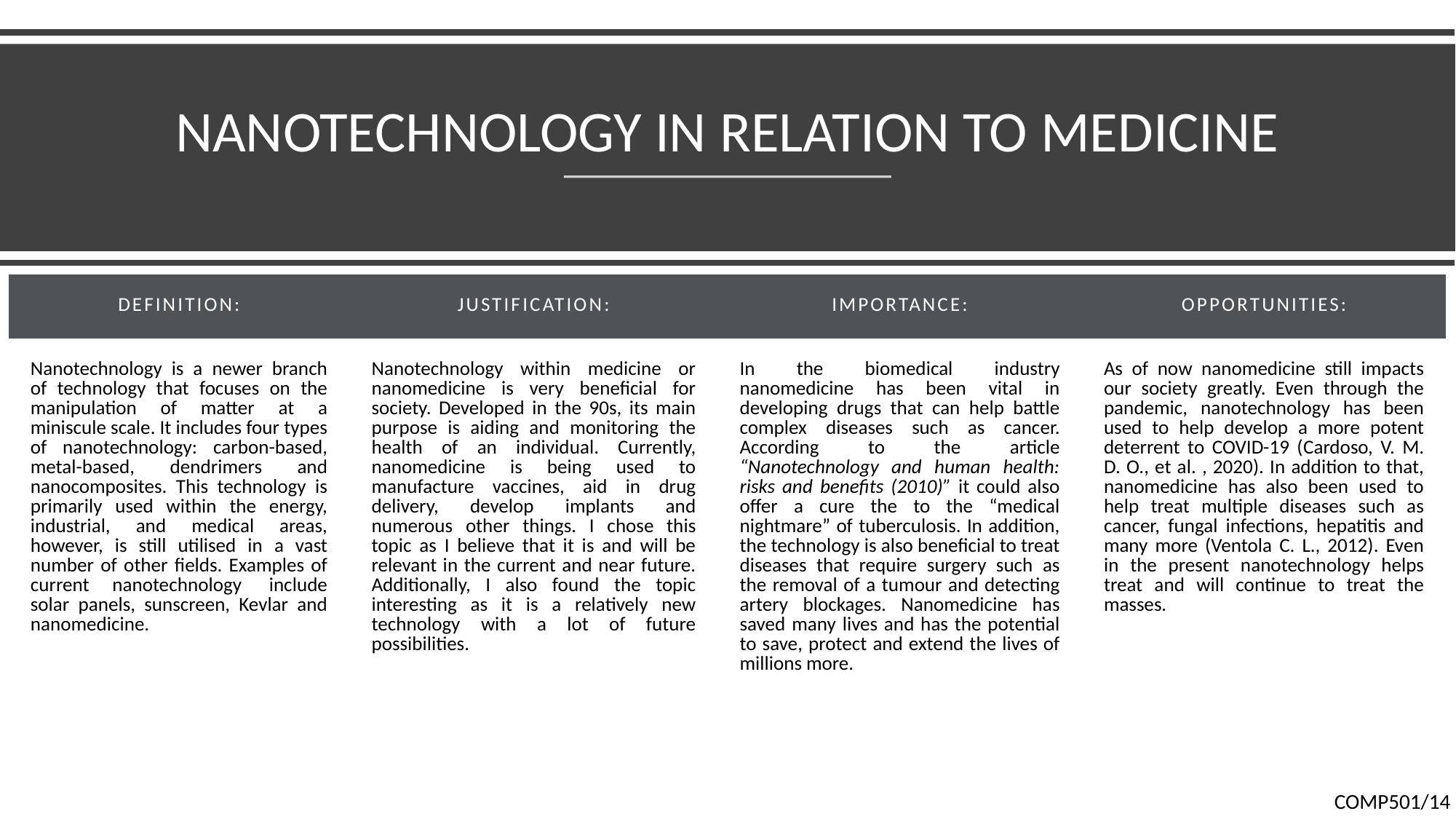

# NANOTECHNOLOGY IN RELATION TO MEDICINE
| Definition: | Justification: | Importance: | Opportunities: |
| --- | --- | --- | --- |
| Nanotechnology is a newer branch of technology that focuses on the manipulation of matter at a miniscule scale. It includes four types of nanotechnology: carbon-based, metal-based, dendrimers and nanocomposites. This technology is primarily used within the energy, industrial, and medical areas, however, is still utilised in a vast number of other fields. Examples of current nanotechnology  include solar panels, sunscreen, Kevlar and nanomedicine. | Nanotechnology within medicine or nanomedicine is very beneficial for society. Developed in the 90s, its main purpose is aiding and monitoring the health of an individual. Currently, nanomedicine is being used to manufacture vaccines, aid in drug delivery, develop implants and numerous other things. I chose this topic as I believe that it is and will be relevant in the current and near future. Additionally, I also found the topic interesting as it is a relatively new technology with a lot of future possibilities. | In the biomedical industry nanomedicine has been vital in developing drugs that can help battle complex diseases such as cancer. According to the article “Nanotechnology and human health: risks and benefits (2010)” it could also offer a cure the to the “medical nightmare” of tuberculosis. In addition, the technology is also beneficial to treat diseases that require surgery such as the removal of a tumour and detecting artery blockages. Nanomedicine has saved many lives and has the potential to save, protect and extend the lives of millions more. | As of now nanomedicine still impacts our society greatly. Even through the pandemic, nanotechnology has been used to help develop a more potent deterrent to COVID-19 (Cardoso, V. M. D. O., et al. , 2020). In addition to that, nanomedicine has also been used to help treat multiple diseases such as cancer, fungal infections, hepatitis and many more (Ventola C. L., 2012). Even in the present nanotechnology helps treat and will continue to treat the masses. |
COMP501/14